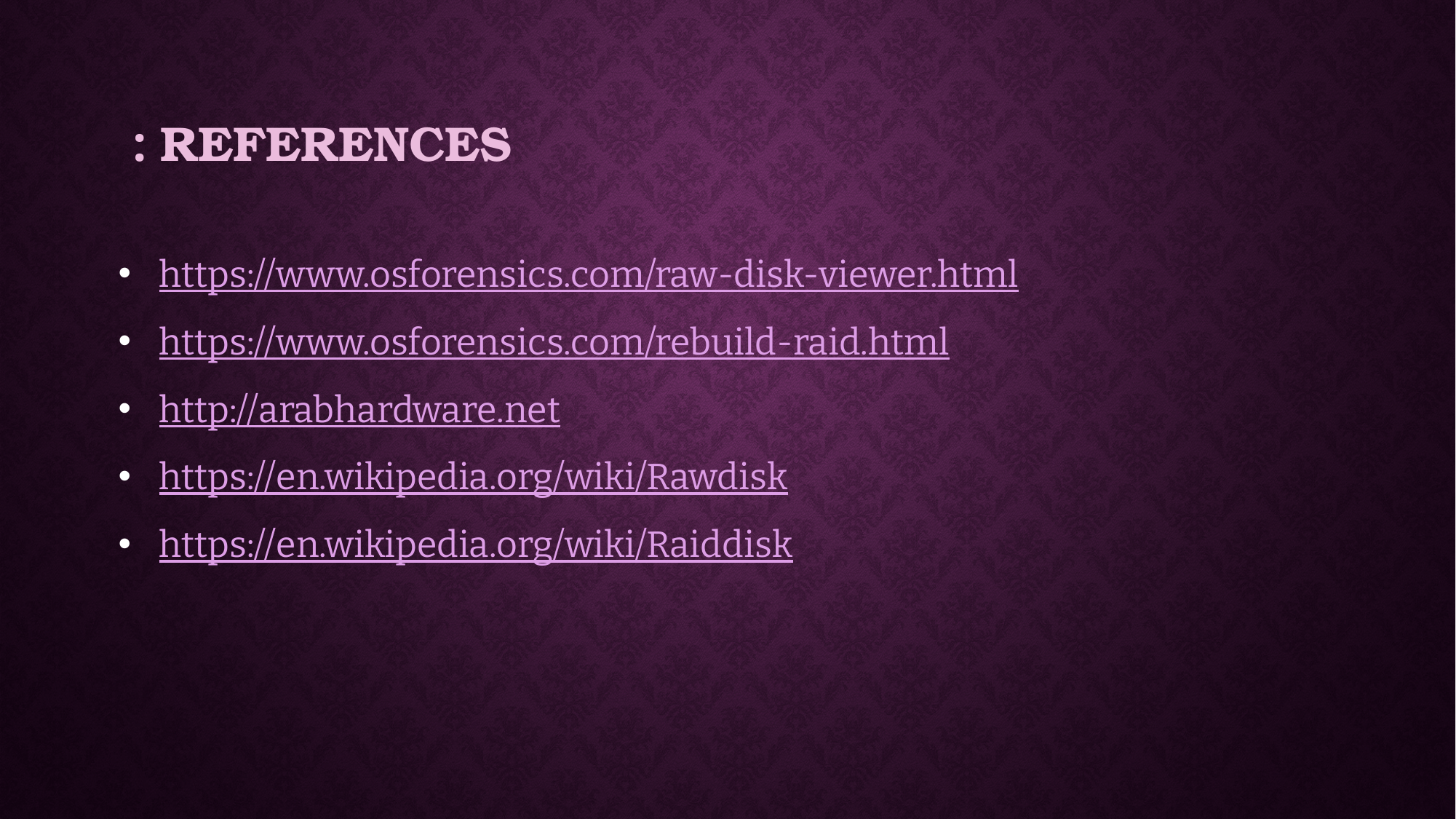

# References :
https://www.osforensics.com/raw-disk-viewer.html
https://www.osforensics.com/rebuild-raid.html
http://arabhardware.net
https://en.wikipedia.org/wiki/Rawdisk
https://en.wikipedia.org/wiki/Raiddisk